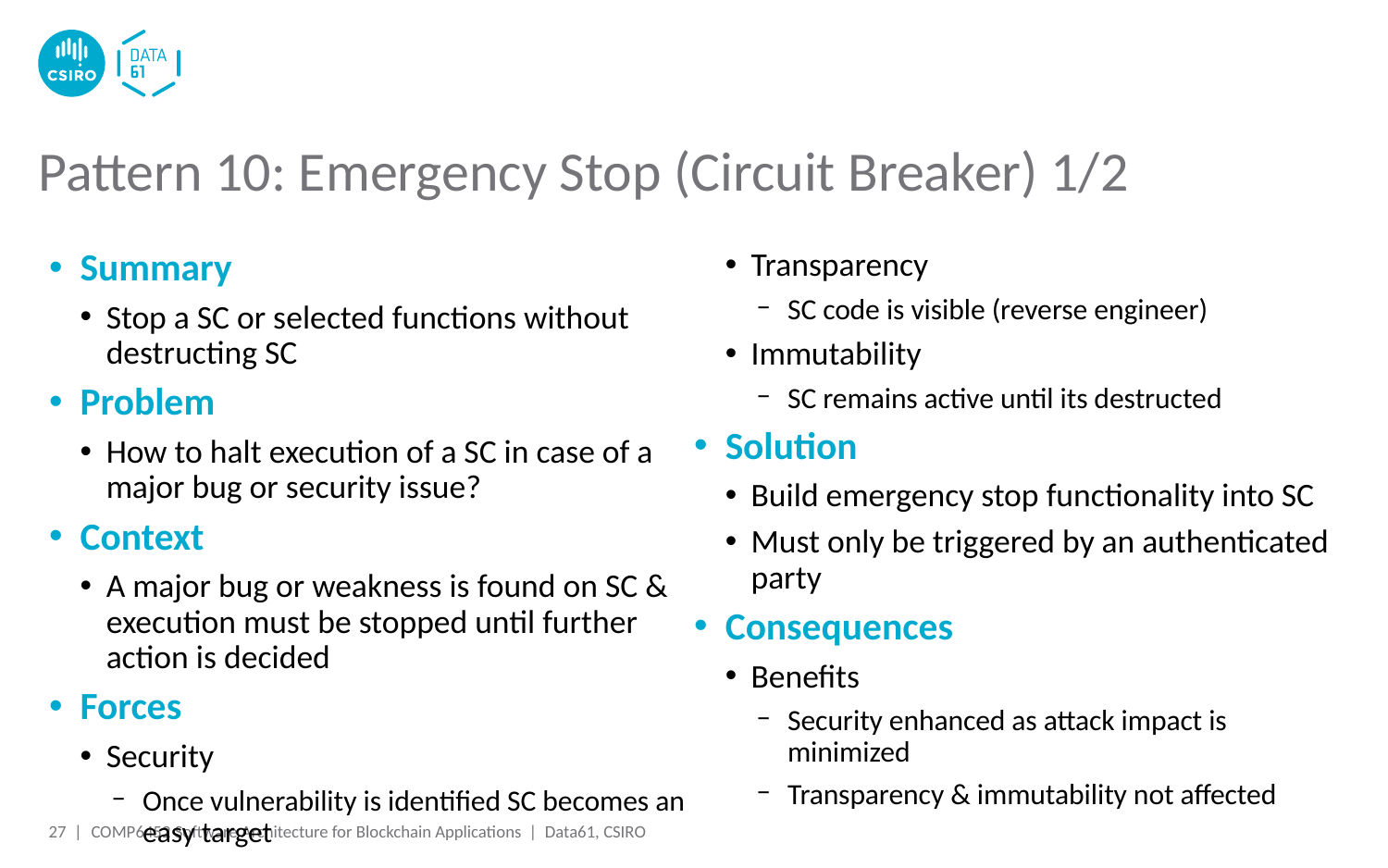

# Pattern 10: Emergency Stop (Circuit Breaker) 1/2
Summary
Stop a SC or selected functions without destructing SC
Problem
How to halt execution of a SC in case of a major bug or security issue?
Context
A major bug or weakness is found on SC & execution must be stopped until further action is decided
Forces
Security
Once vulnerability is identified SC becomes an easy target
Transparency
SC code is visible (reverse engineer)
Immutability
SC remains active until its destructed
Solution
Build emergency stop functionality into SC
Must only be triggered by an authenticated party
Consequences
Benefits
Security enhanced as attack impact is minimized
Transparency & immutability not affected
27  |
COMP6452 Software Architecture for Blockchain Applications  |  Data61, CSIRO